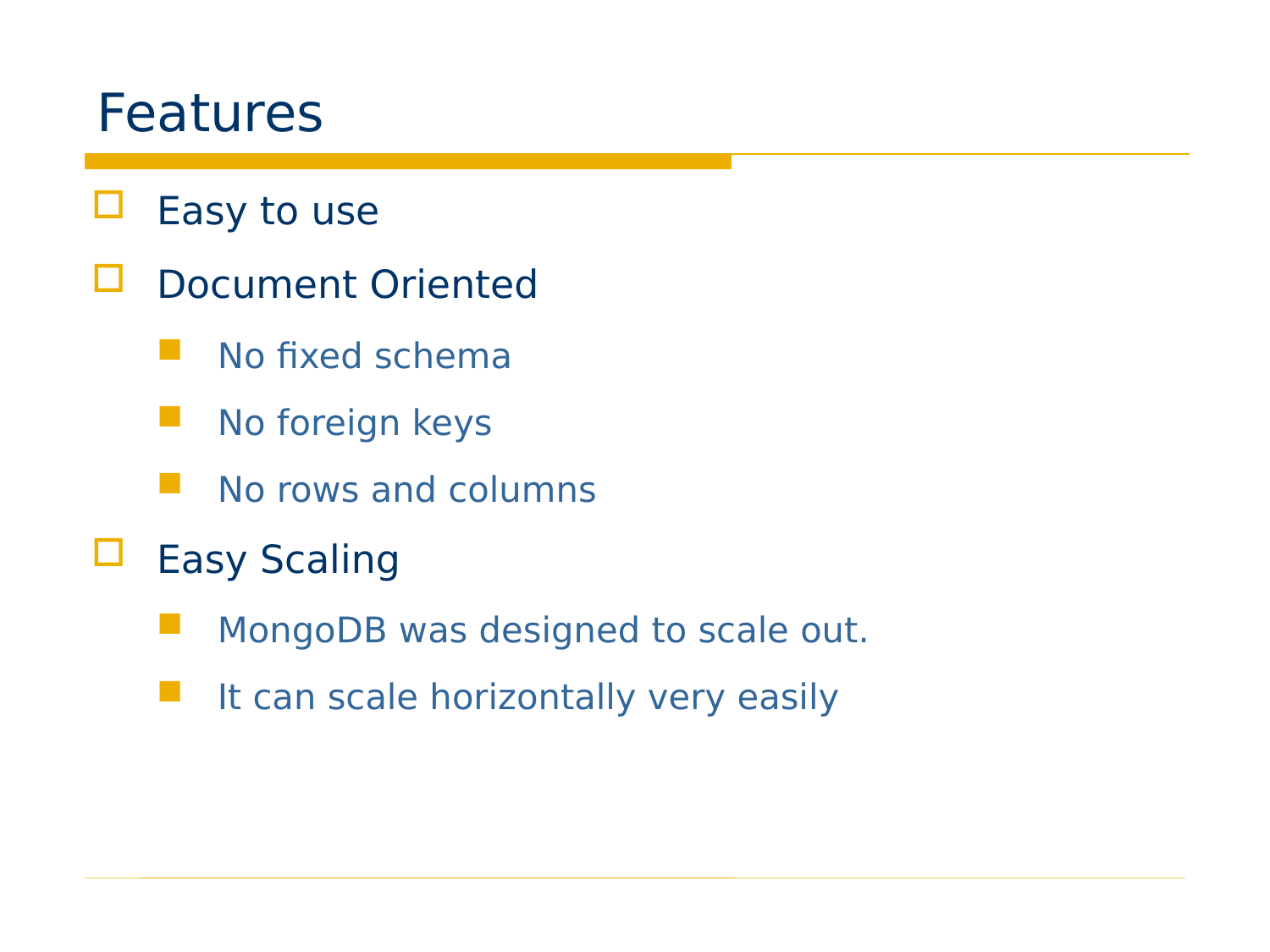

# Features
Easy to use
Document Oriented
No fixed schema
No foreign keys
No rows and columns
Easy Scaling
MongoDB was designed to scale out.
It can scale horizontally very easily